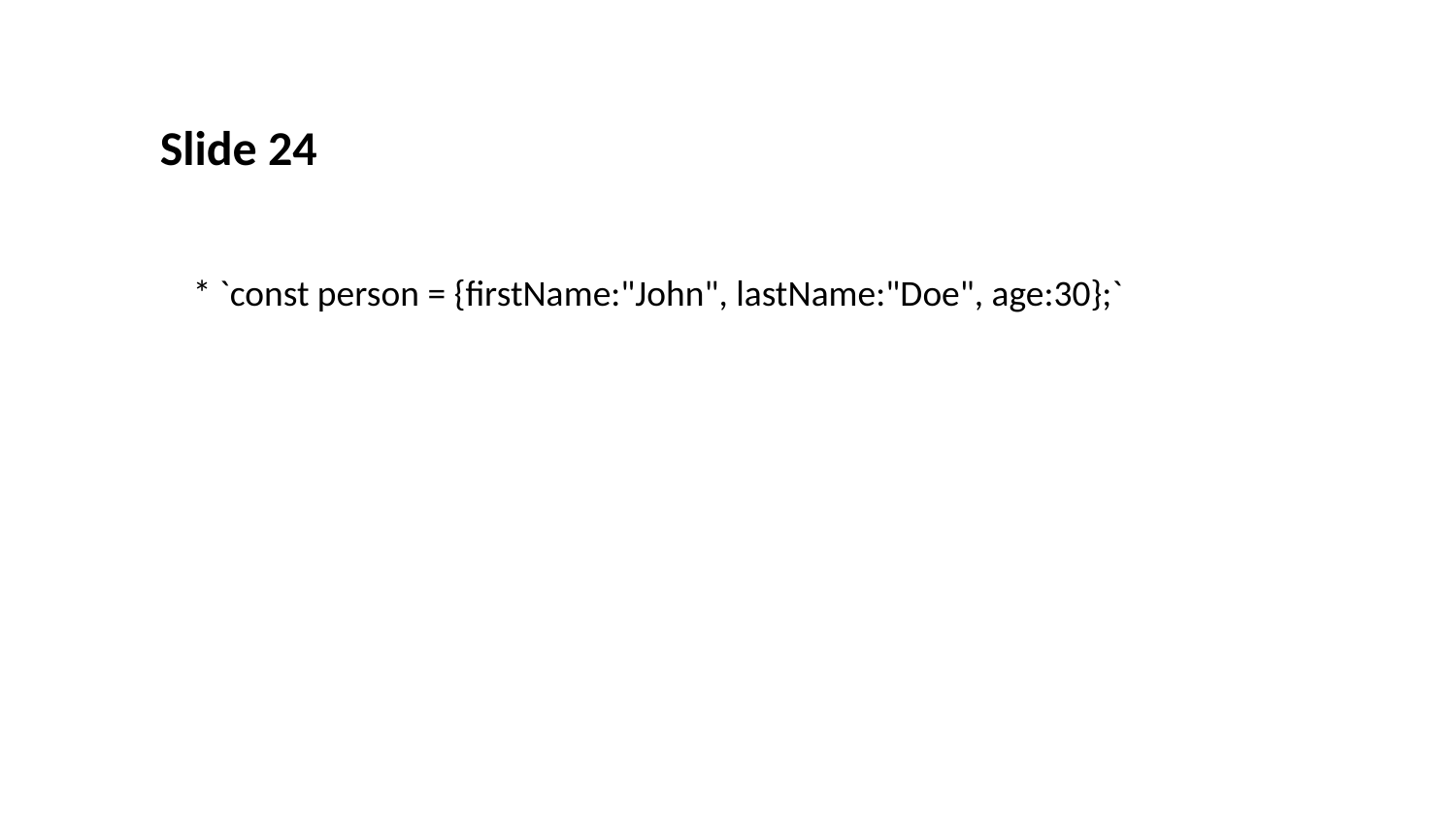

Slide 24
    * `const person = {firstName:"John", lastName:"Doe", age:30};`